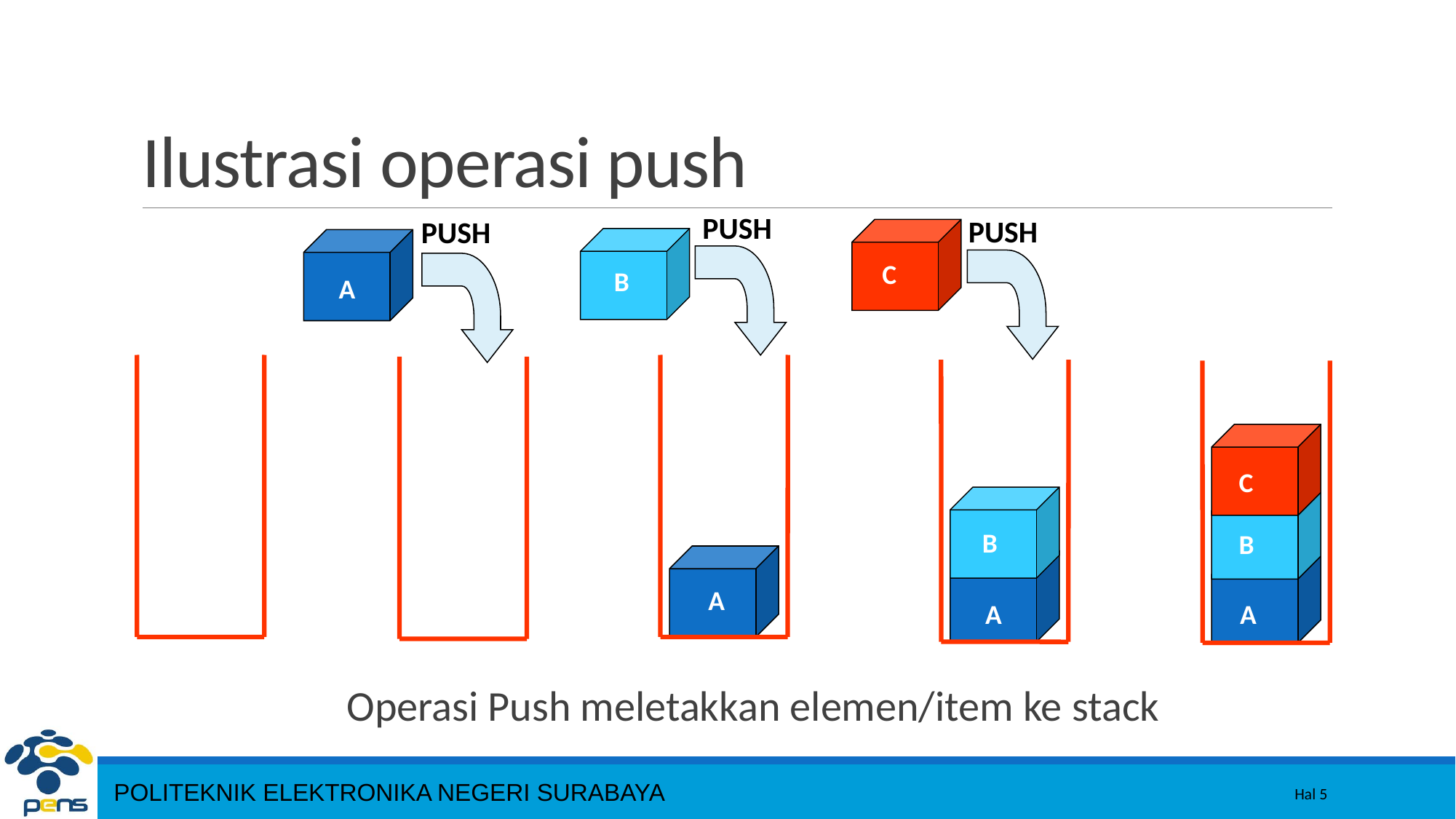

# Ilustrasi operasi push
PUSH

PUSH

PUSH

C
B
A

C
B
B
A
A
A

Operasi Push meletakkan elemen/item ke stack
5